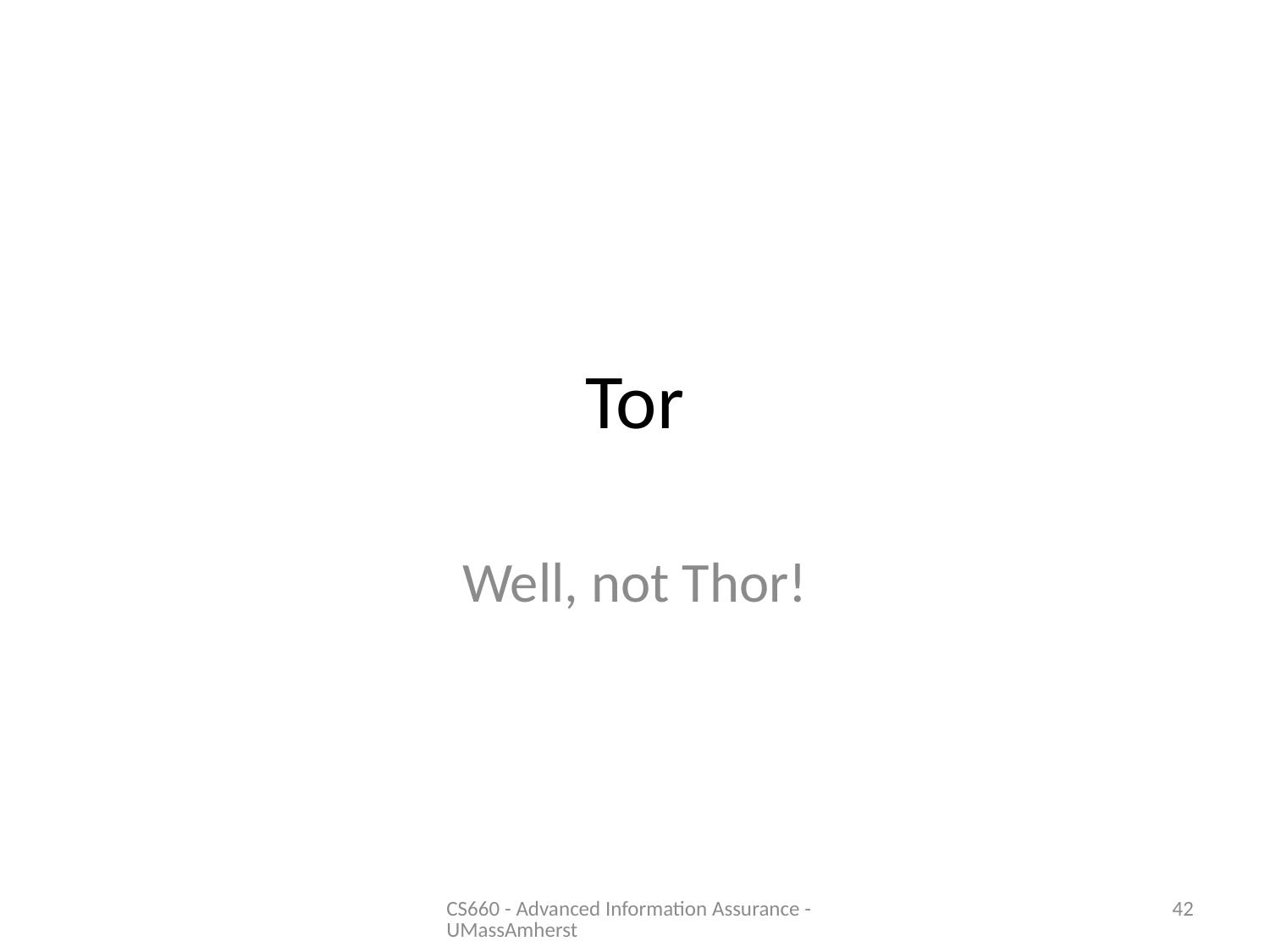

# Tor
Well, not Thor!
CS660 - Advanced Information Assurance - UMassAmherst
42